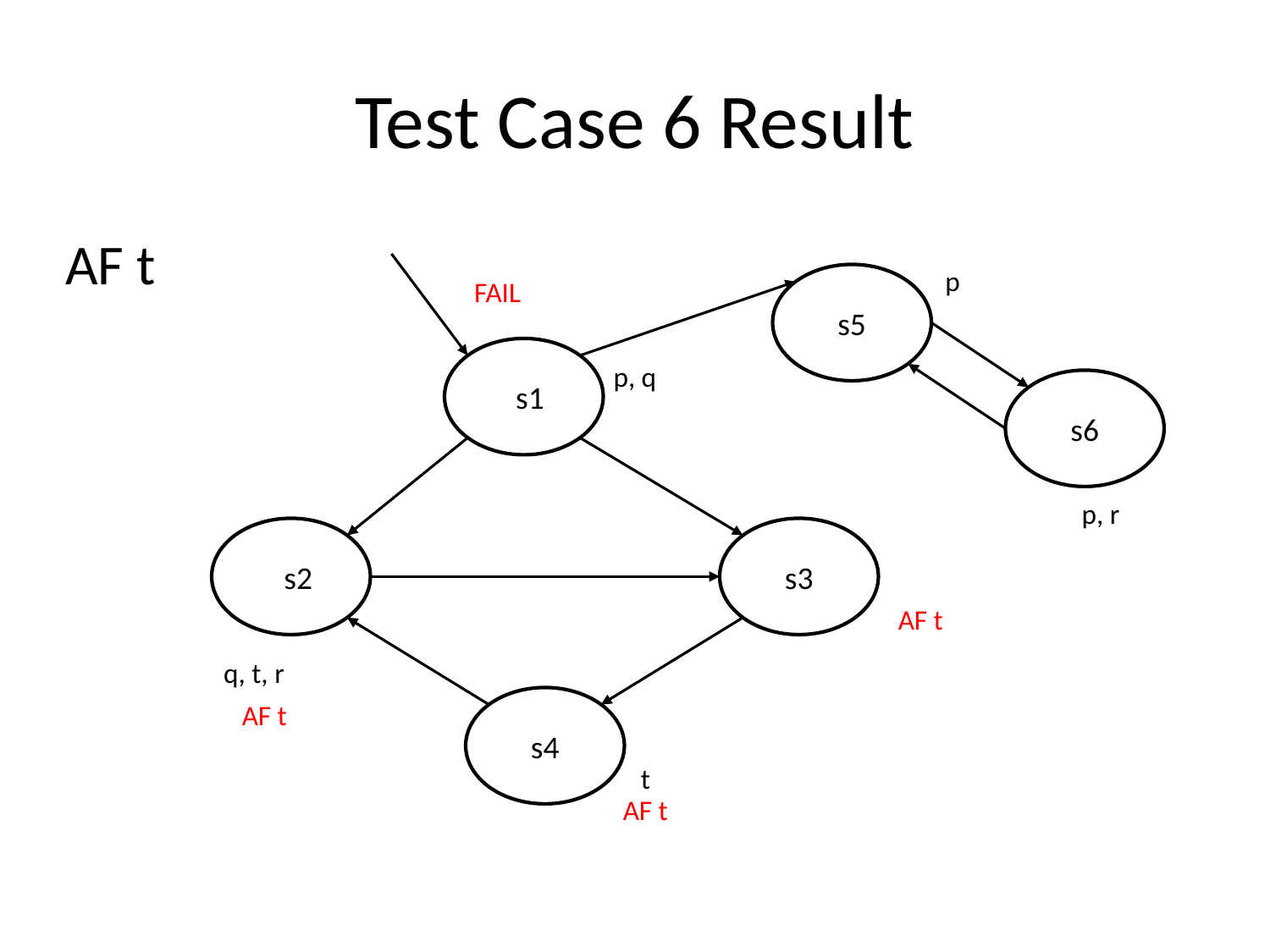

# Test Case 6 Result
AF t
p
FAIL
s5
ss1
p, q
s6
p, r
Ss2
s3
AF t
q, t, r
AF t
s4
t
AF t